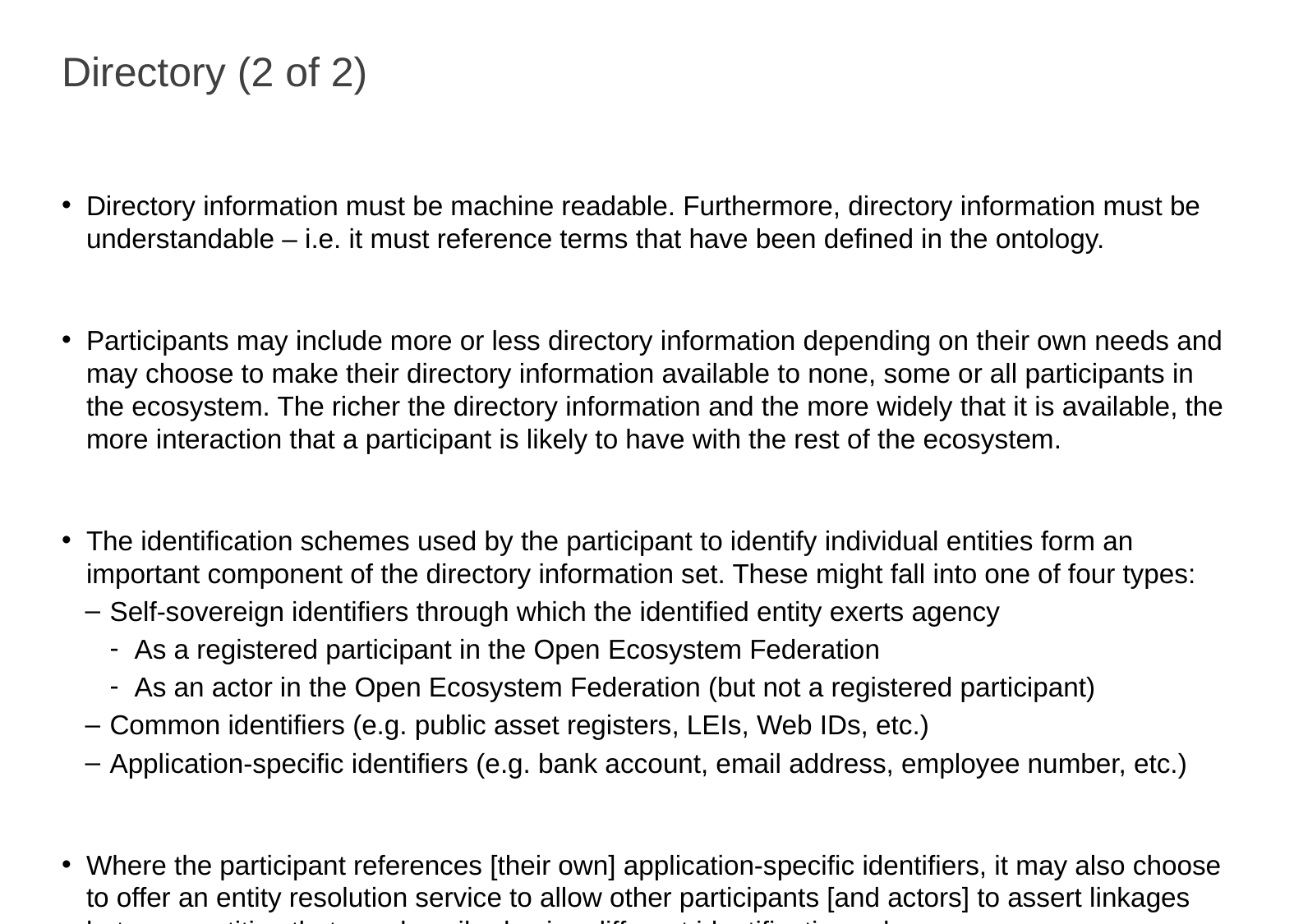

# Directory (2 of 2)
Directory information must be machine readable. Furthermore, directory information must be understandable – i.e. it must reference terms that have been defined in the ontology.

Participants may include more or less directory information depending on their own needs and may choose to make their directory information available to none, some or all participants in the ecosystem. The richer the directory information and the more widely that it is available, the more interaction that a participant is likely to have with the rest of the ecosystem.

The identification schemes used by the participant to identify individual entities form an important component of the directory information set. These might fall into one of four types:
Self-sovereign identifiers through which the identified entity exerts agency
As a registered participant in the Open Ecosystem Federation
As an actor in the Open Ecosystem Federation (but not a registered participant)
Common identifiers (e.g. public asset registers, LEIs, Web IDs, etc.)
Application-specific identifiers (e.g. bank account, email address, employee number, etc.)

Where the participant references [their own] application-specific identifiers, it may also choose to offer an entity resolution service to allow other participants [and actors] to assert linkages between entities that are described using different identification schemes